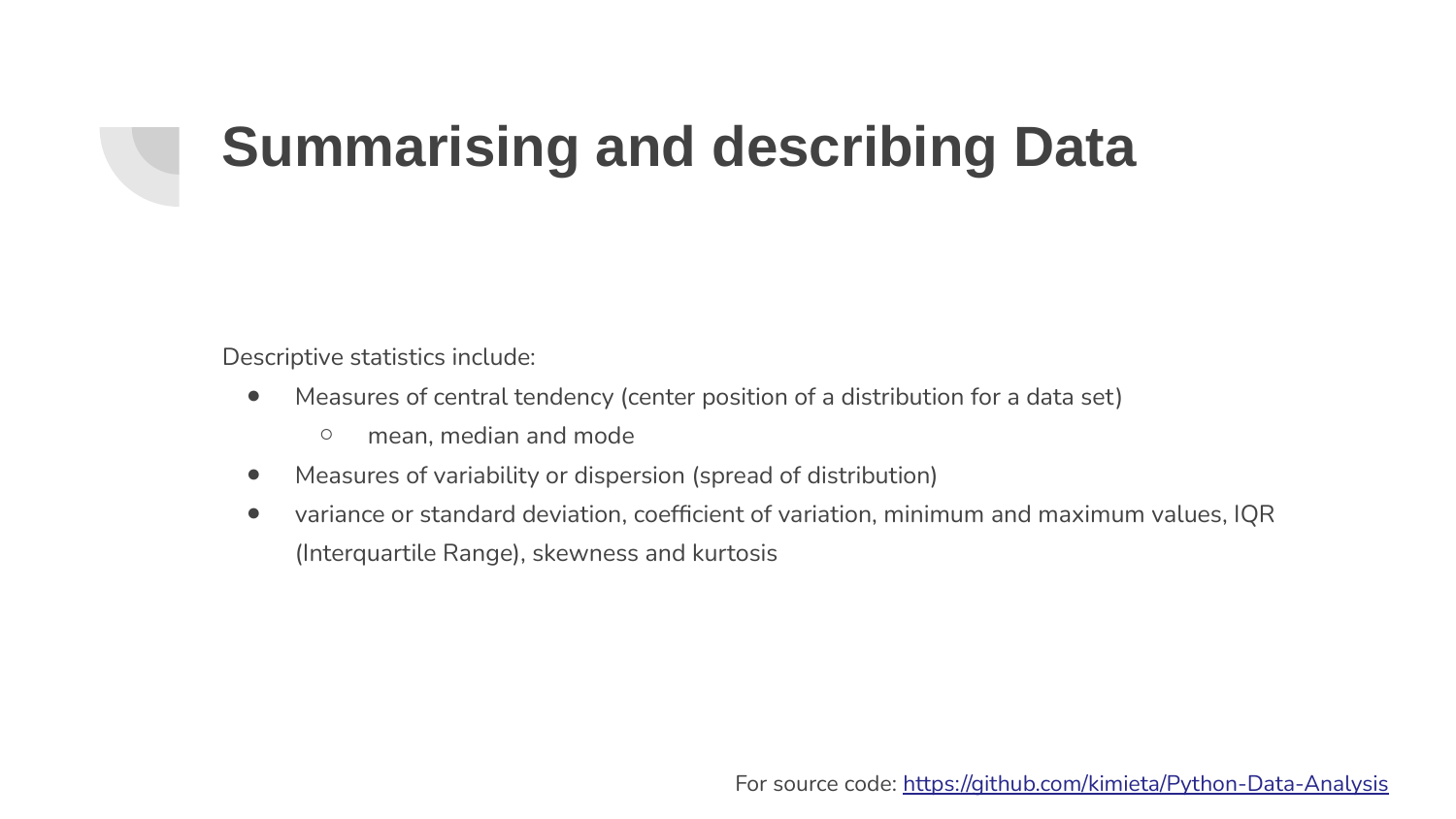

# Summarising and describing Data
Descriptive statistics include:
Measures of central tendency (center position of a distribution for a data set)
mean, median and mode
Measures of variability or dispersion (spread of distribution)
variance or standard deviation, coefficient of variation, minimum and maximum values, IQR (Interquartile Range), skewness and kurtosis